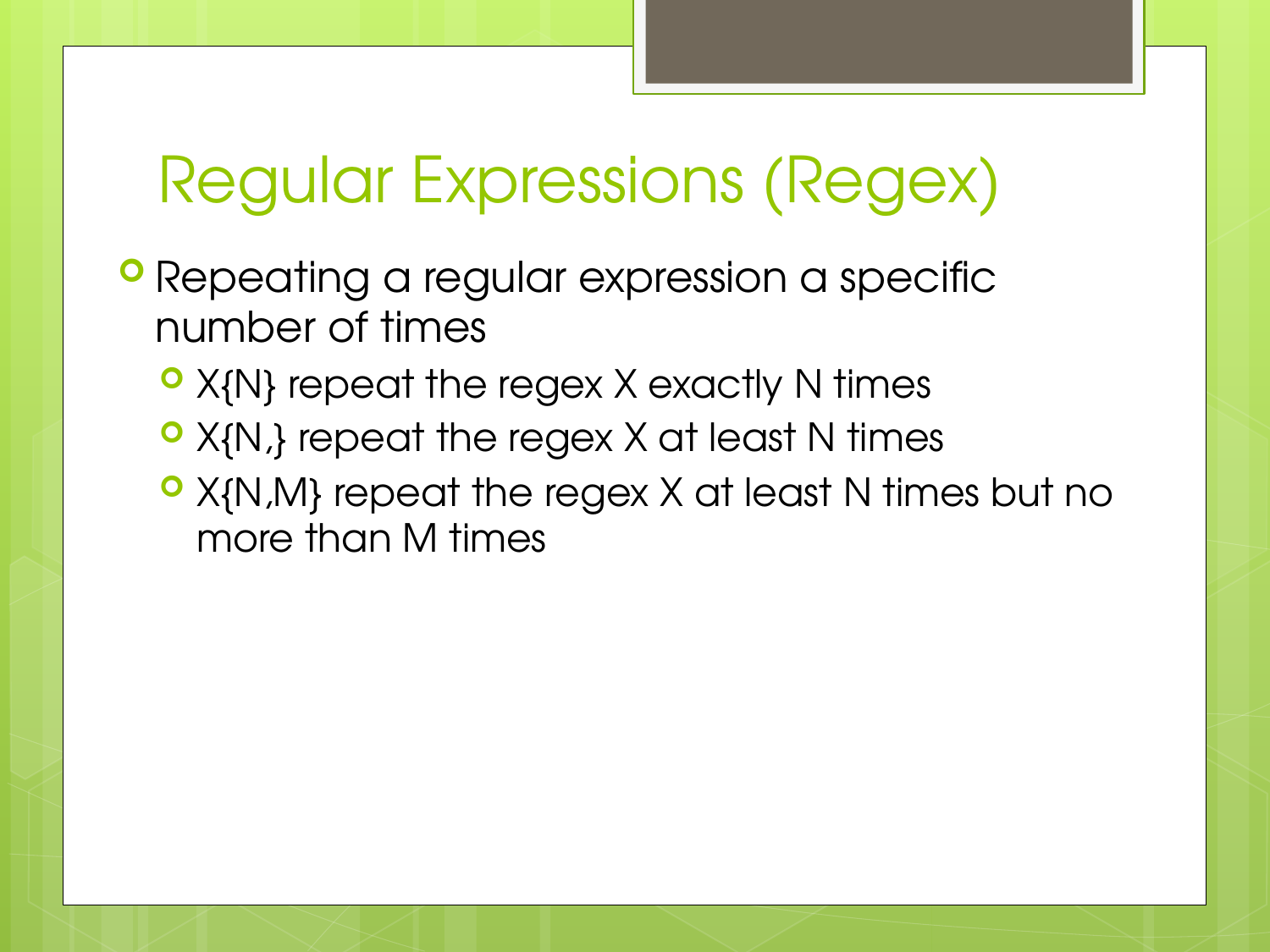

# Regular Expressions (Regex)
Repeating a regular expression a specific number of times
X{N} repeat the regex X exactly N times
X{N,} repeat the regex X at least N times
X{N,M} repeat the regex X at least N times but no more than M times